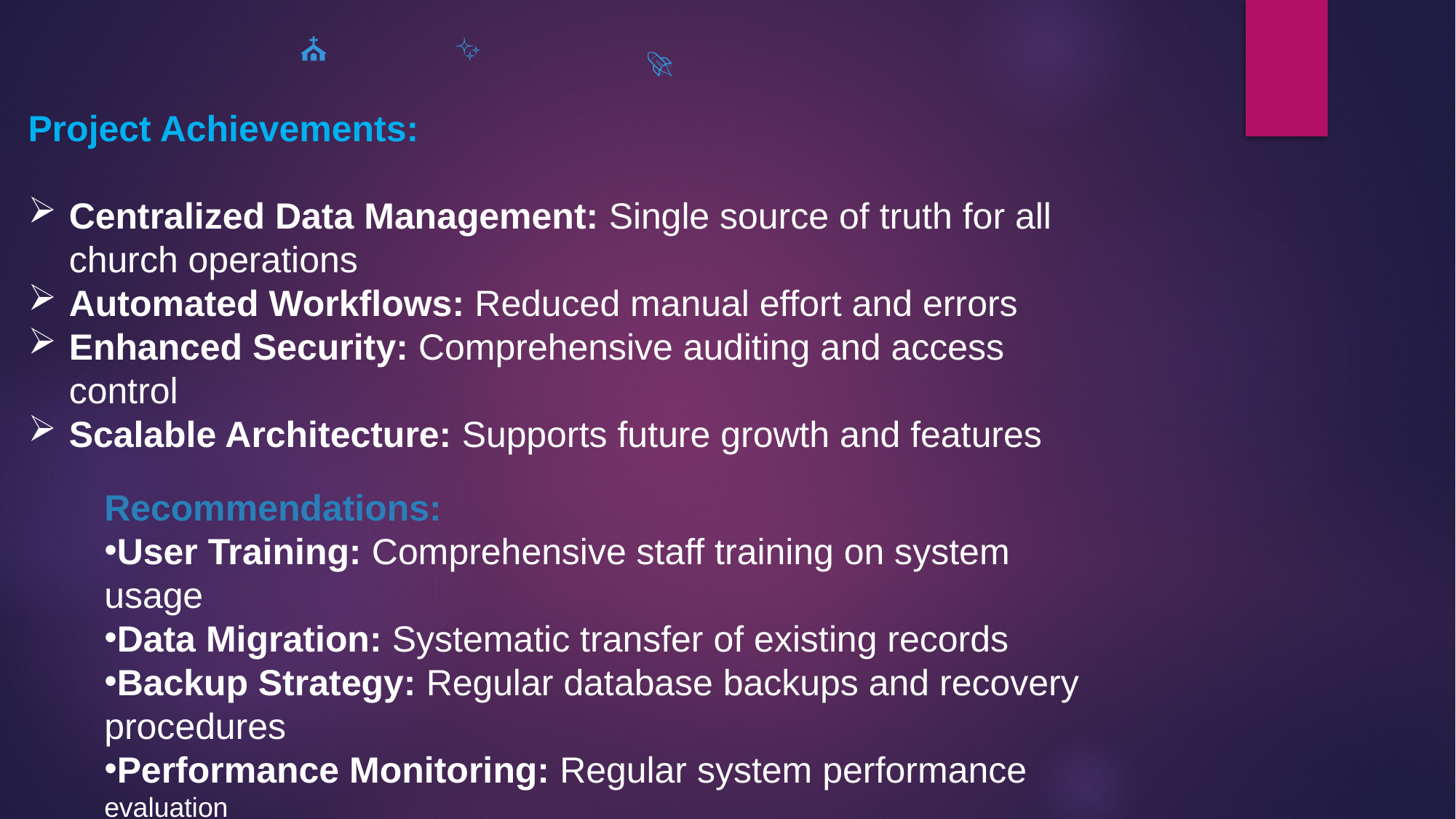

⛪
✨
🚀
Project Achievements:

Centralized Data Management: Single source of truth for all church operations
Automated Workflows: Reduced manual effort and errors
Enhanced Security: Comprehensive auditing and access control
Scalable Architecture: Supports future growth and features
Recommendations:
User Training: Comprehensive staff training on system usage
Data Migration: Systematic transfer of existing records
Backup Strategy: Regular database backups and recovery procedures
Performance Monitoring: Regular system performance evaluation